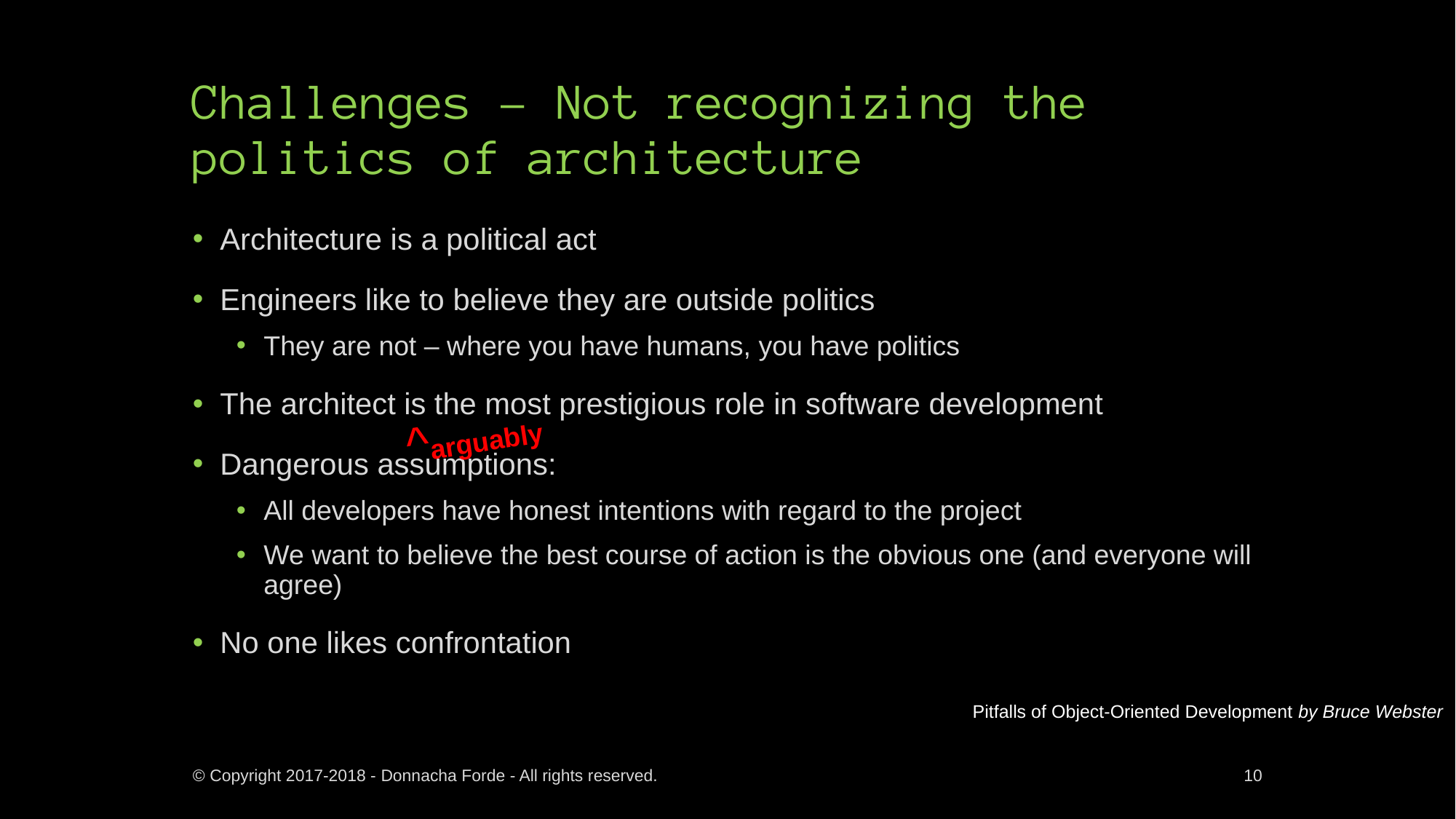

# Challenges – Not recognizing the politics of architecture
Architecture is a political act
Engineers like to believe they are outside politics
They are not – where you have humans, you have politics
The architect is the most prestigious role in software development
Dangerous assumptions:
All developers have honest intentions with regard to the project
We want to believe the best course of action is the obvious one (and everyone will agree)
No one likes confrontation
^arguably
Pitfalls of Object-Oriented Development by Bruce Webster
© Copyright 2017-2018 - Donnacha Forde - All rights reserved.
10